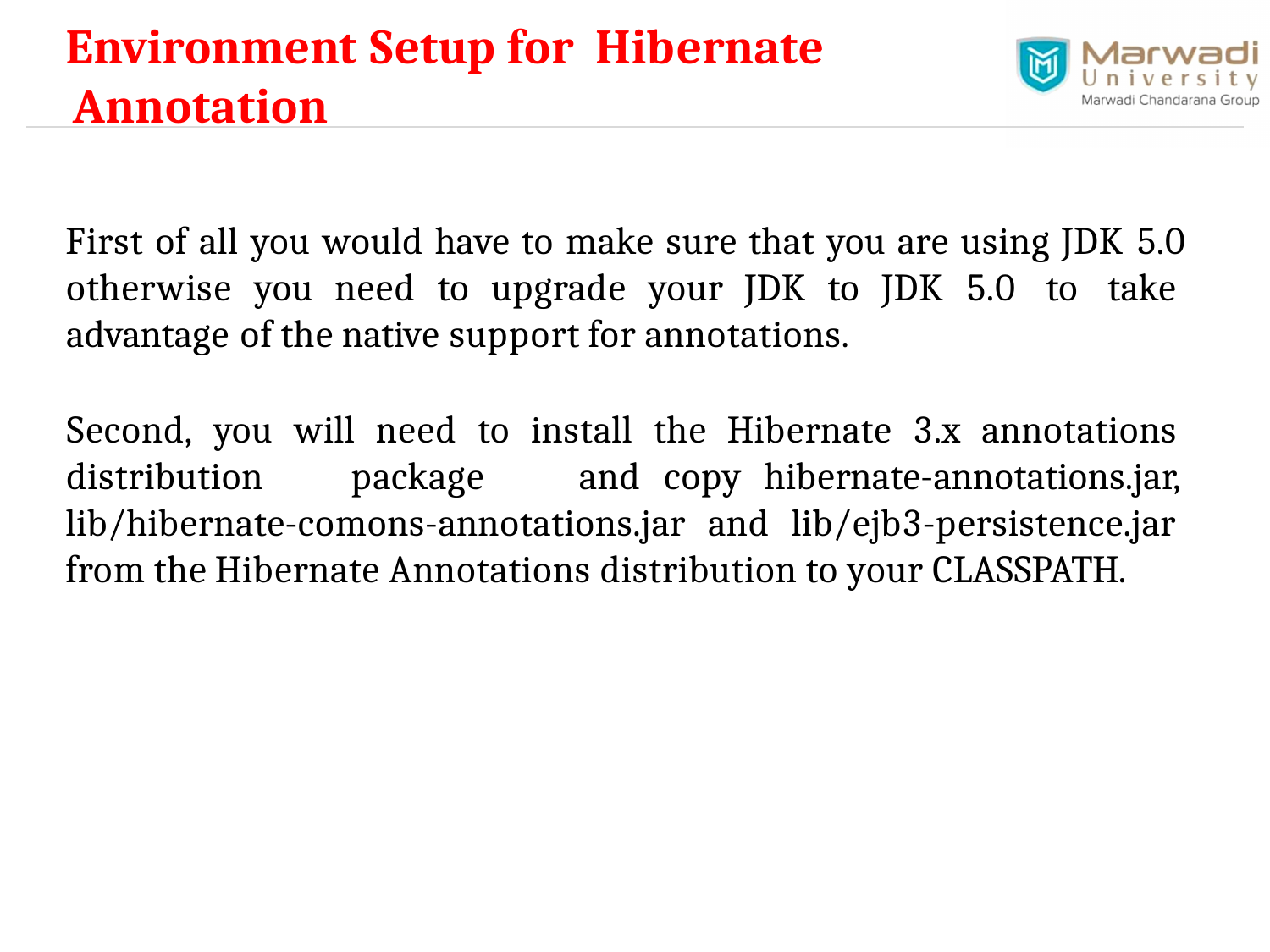

# Environment Setup for  Hibernate Annotation
First of all you would have to make sure that you are using JDK 5.0  otherwise you need to upgrade your JDK to JDK 5.0 to take  advantage of the native support for annotations.

Second, you will need to install the Hibernate 3.x annotations  distribution     package	and copy hibernate-annotations.jar,  lib/hibernate-comons-annotations.jar and lib/ejb3-persistence.jar  from the Hibernate Annotations distribution to your CLASSPATH.